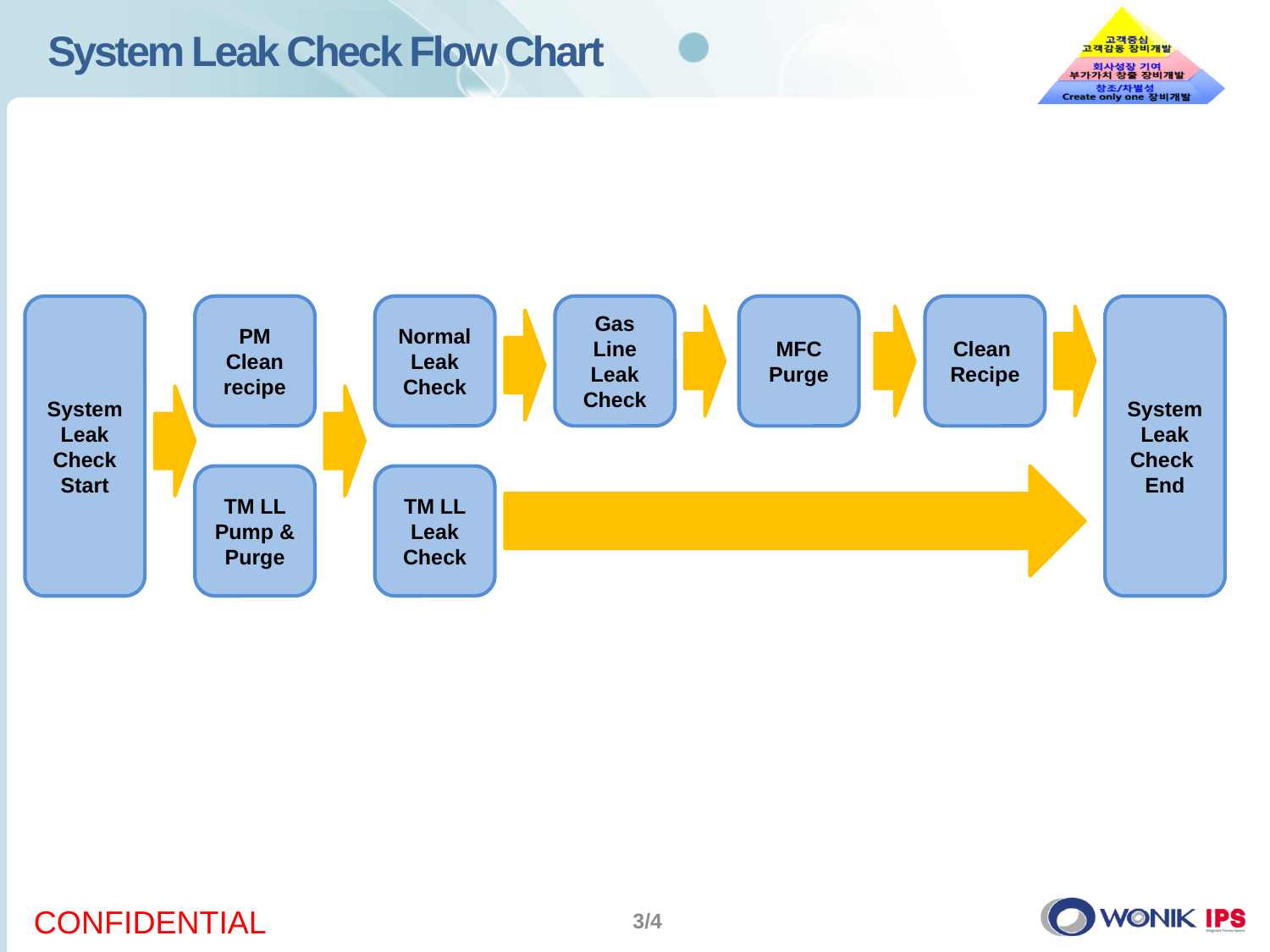

# System Leak Check Flow Chart
System
Leak Check Start
PM Clean recipe
Normal Leak
Check
Gas Line
Leak Check
MFC Purge
Clean
Recipe
System
Leak Check
End

TM LL Pump & Purge
TM LL Leak Check